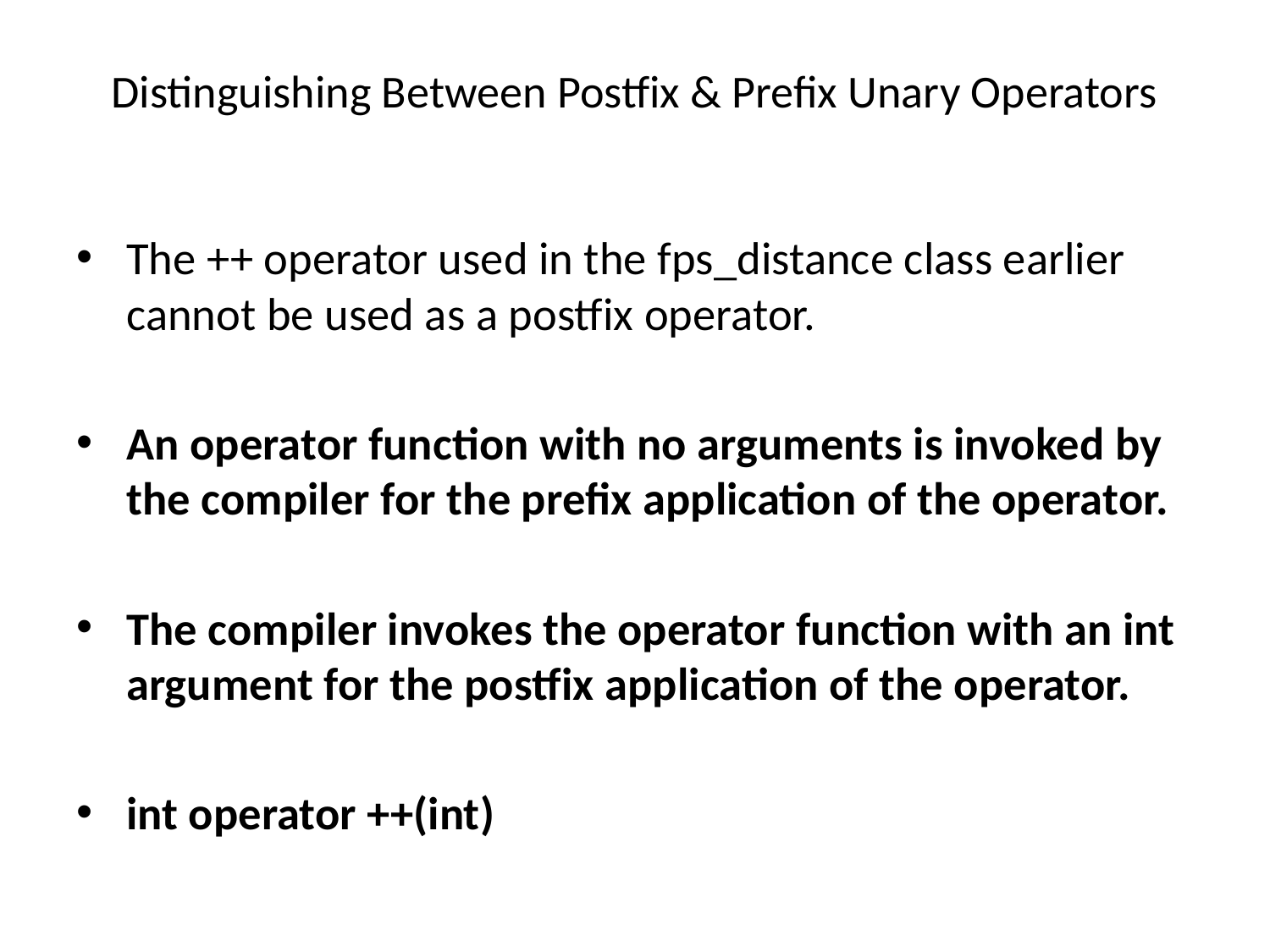

# Distinguishing Between Postfix & Prefix Unary Operators
The ++ operator used in the fps_distance class earlier cannot be used as a postfix operator.

An operator function with no arguments is invoked by the compiler for the prefix application of the operator.

The compiler invokes the operator function with an int argument for the postfix application of the operator.

int operator ++(int)